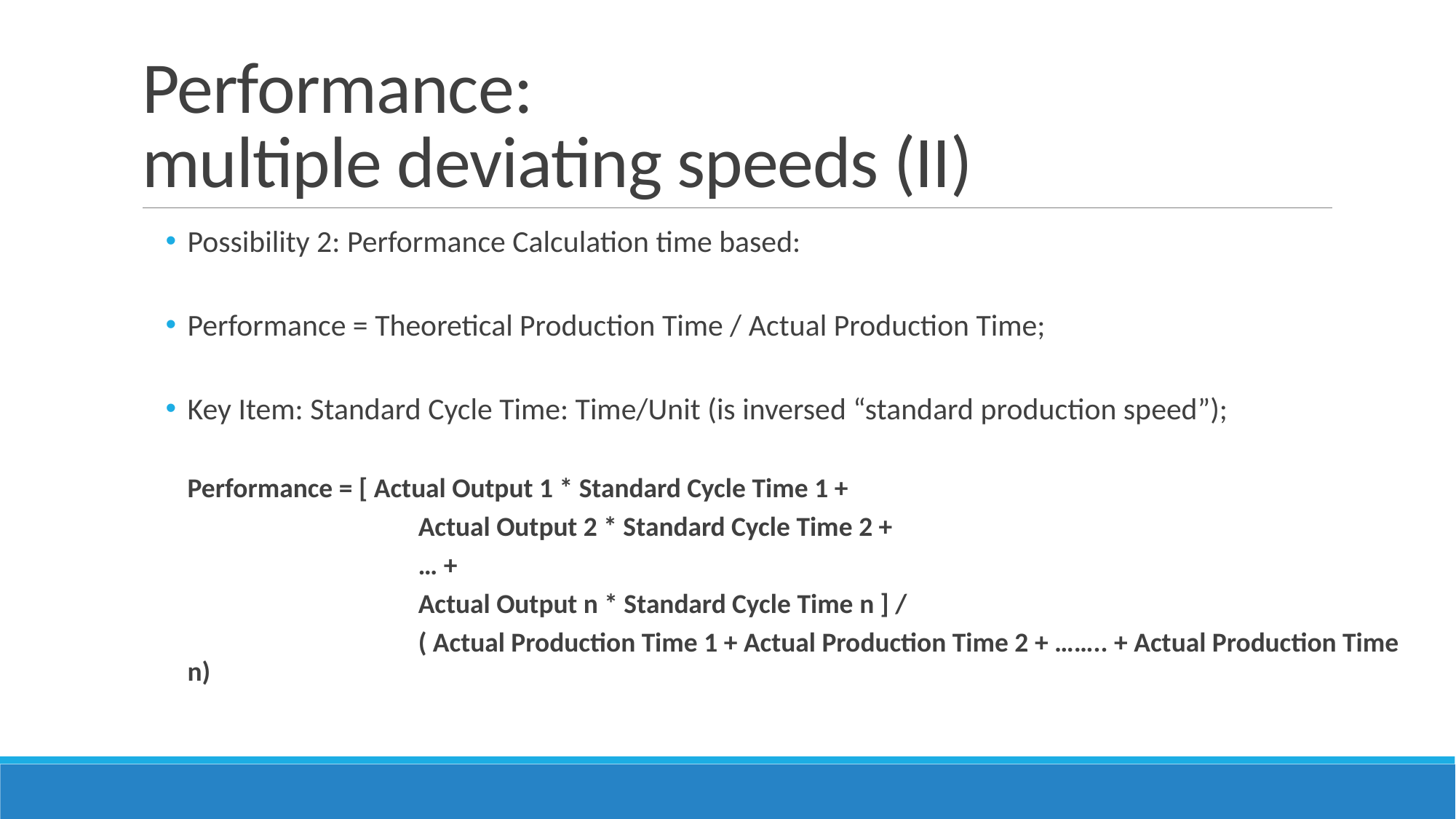

# Performance: multiple deviating speeds (II)
Possibility 2: Performance Calculation time based:

Performance = Theoretical Production Time / Actual Production Time;

Key Item: Standard Cycle Time: Time/Unit (is inversed “standard production speed”);

Performance = [ Actual Output 1 * Standard Cycle Time 1 +
		  Actual Output 2 * Standard Cycle Time 2 +
		  … +
		  Actual Output n * Standard Cycle Time n ] /
		  ( Actual Production Time 1 + Actual Production Time 2 + …….. + Actual Production Time n)